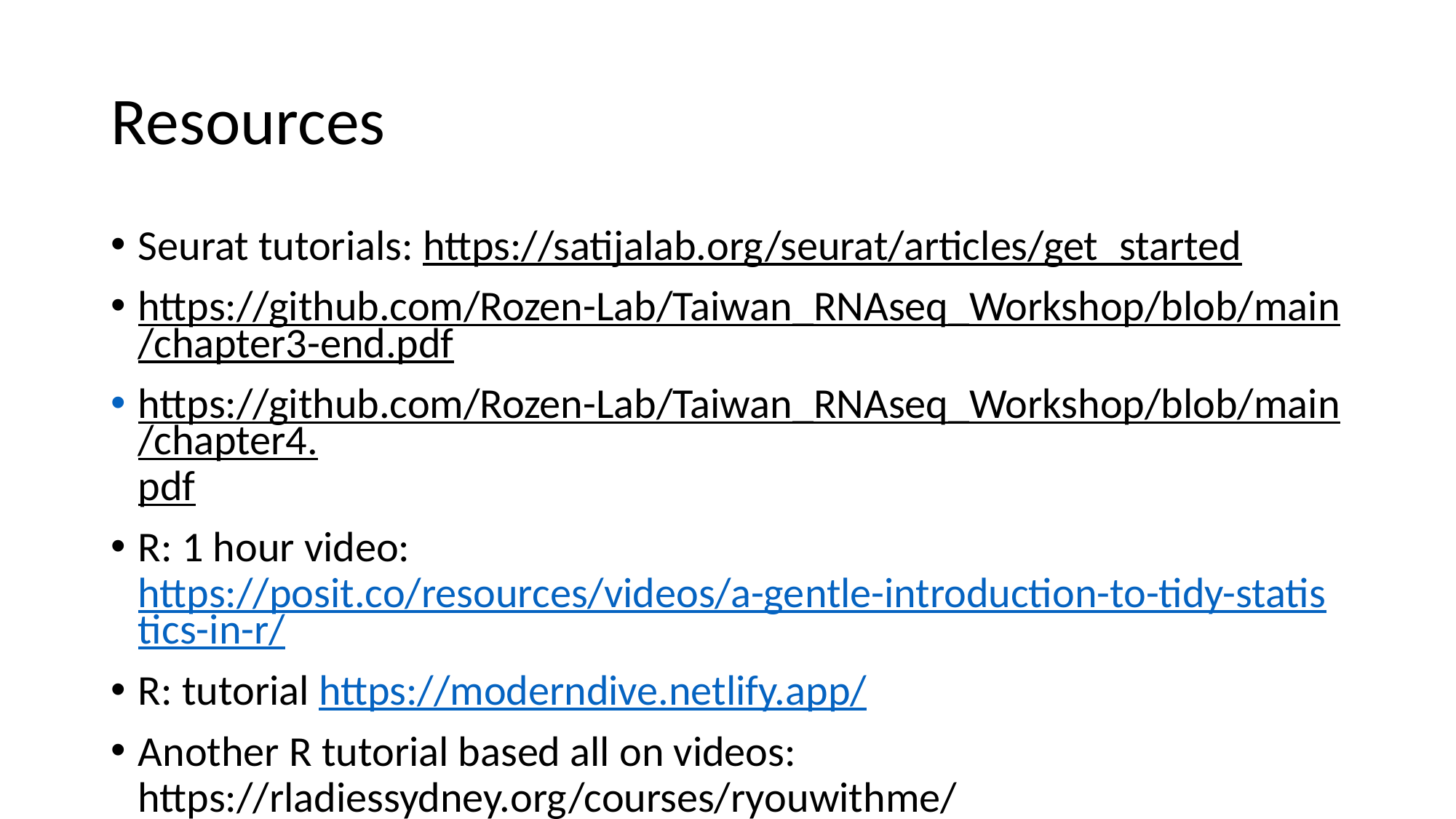

# Resources
Seurat tutorials: https://satijalab.org/seurat/articles/get_started
https://github.com/Rozen-Lab/Taiwan_RNAseq_Workshop/blob/main/chapter3-end.pdf
https://github.com/Rozen-Lab/Taiwan_RNAseq_Workshop/blob/main/chapter4.pdf
R: 1 hour video: https://posit.co/resources/videos/a-gentle-introduction-to-tidy-statistics-in-r/
R: tutorial https://moderndive.netlify.app/
Another R tutorial based all on videos: https://rladiessydney.org/courses/ryouwithme/